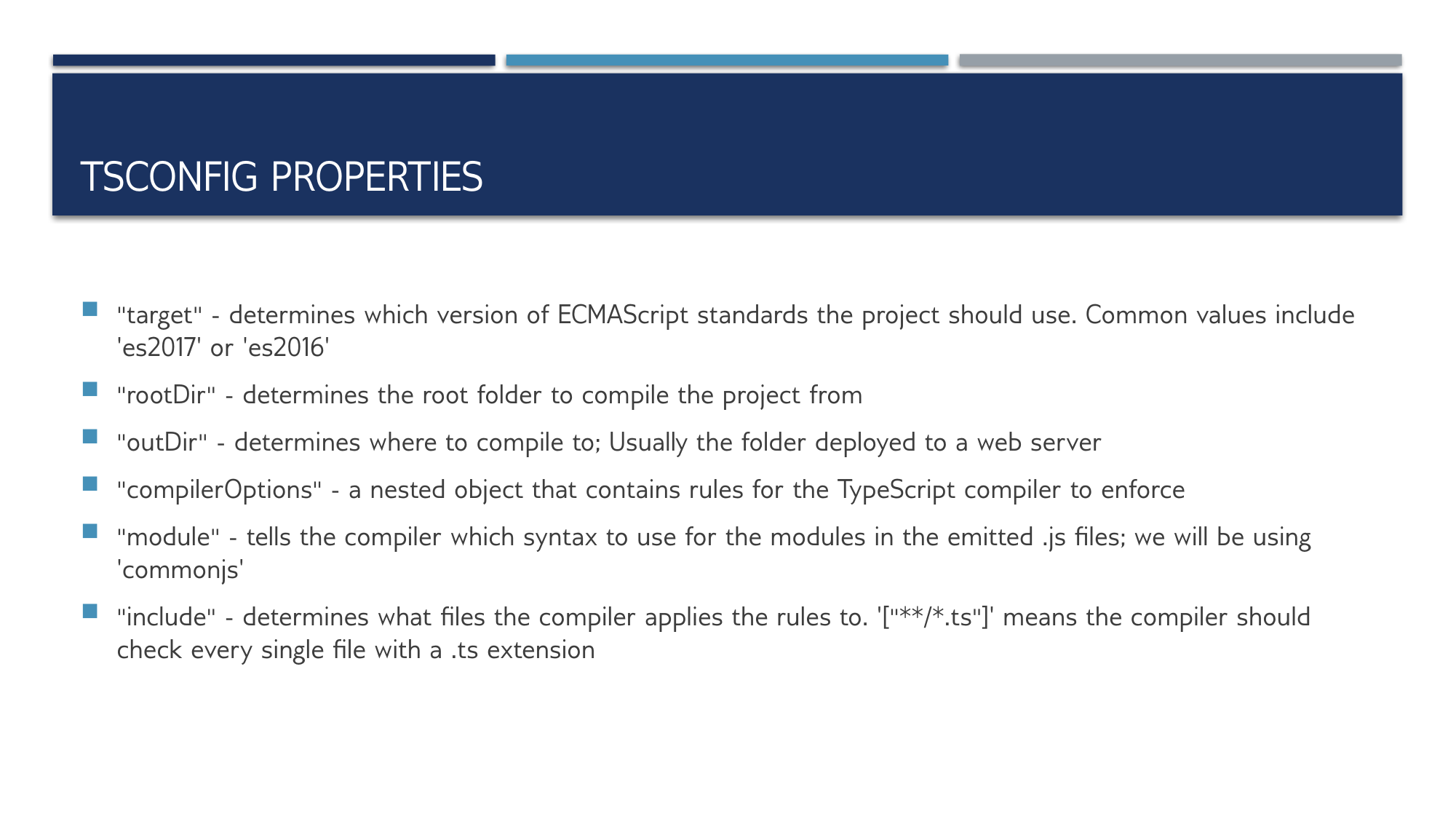

# TSConfig Properties
"target" - determines which version of ECMAScript standards the project should use. Common values include 'es2017' or 'es2016'
"rootDir" - determines the root folder to compile the project from
"outDir" - determines where to compile to; Usually the folder deployed to a web server
"compilerOptions" - a nested object that contains rules for the TypeScript compiler to enforce
"module" - tells the compiler which syntax to use for the modules in the emitted .js files; we will be using 'commonjs'
"include" - determines what files the compiler applies the rules to. '["**/*.ts"]' means the compiler should check every single file with a .ts extension